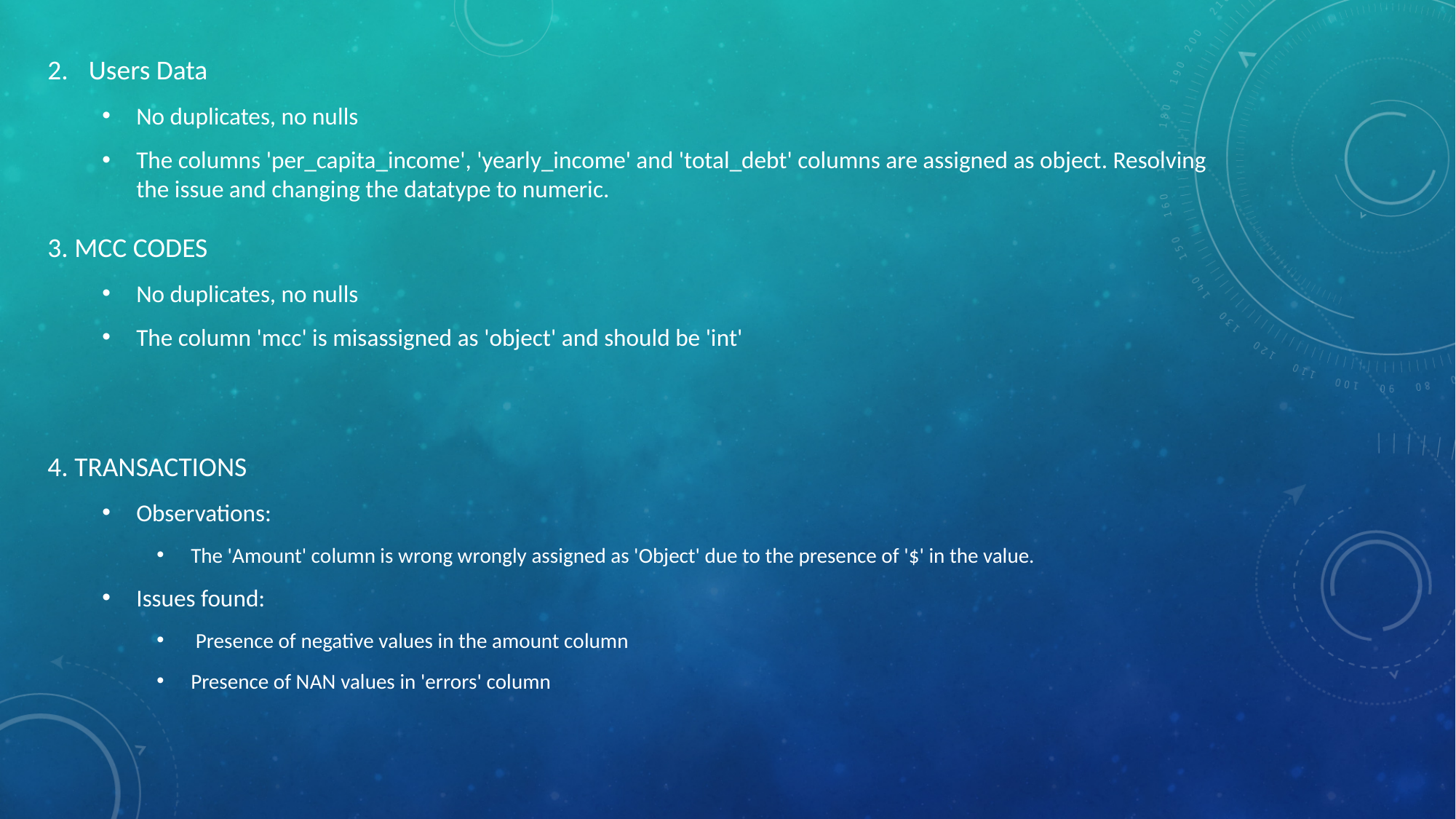

Users Data
No duplicates, no nulls
The columns 'per_capita_income', 'yearly_income' and 'total_debt' columns are assigned as object. Resolving the issue and changing the datatype to numeric.

3. MCC CODES
No duplicates, no nulls
The column 'mcc' is misassigned as 'object' and should be 'int'

4. TRANSACTIONS
Observations:
The 'Amount' column is wrong wrongly assigned as 'Object' due to the presence of '$' in the value.
Issues found:
 Presence of negative values in the amount column
Presence of NAN values in 'errors' column